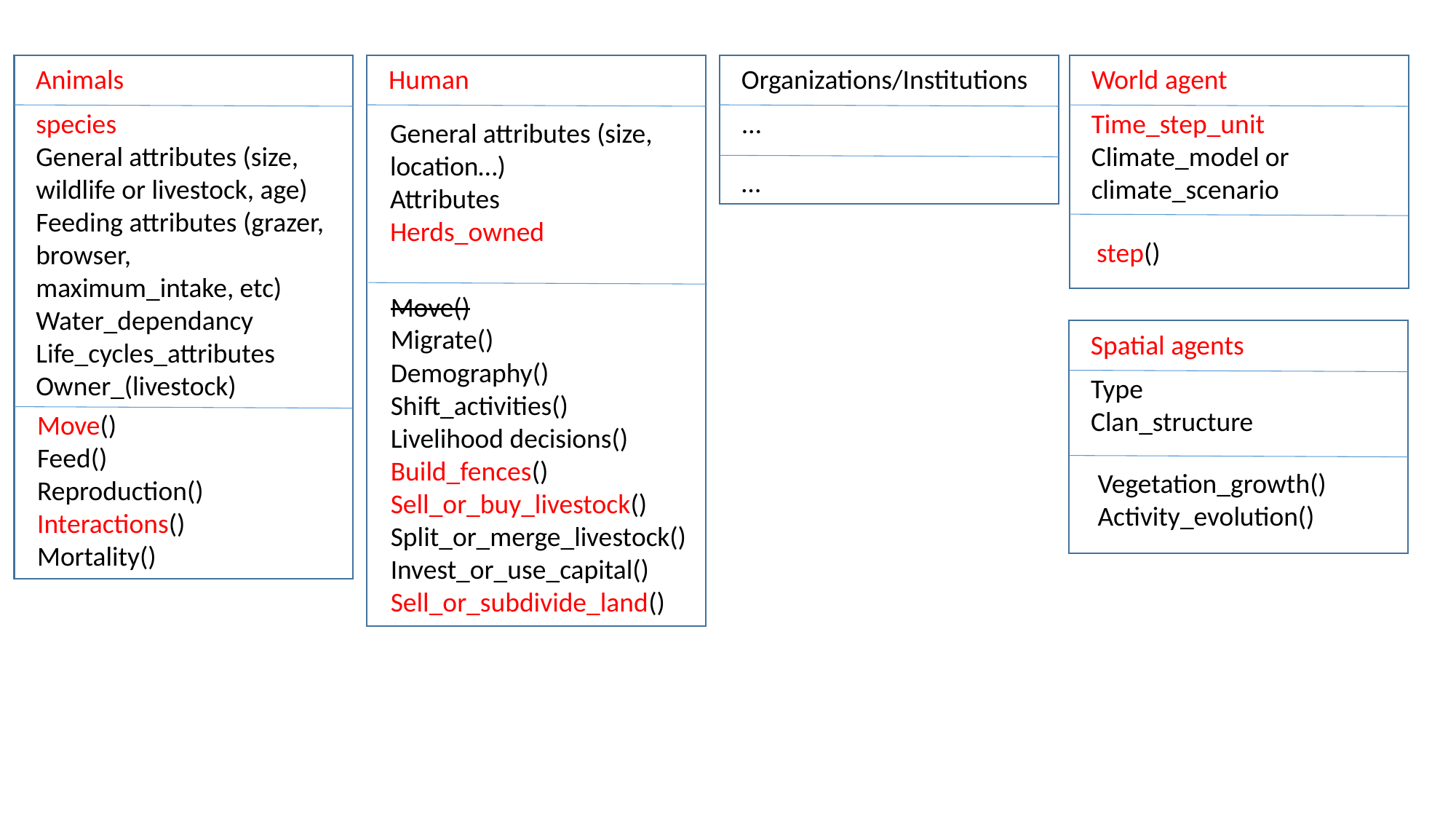

Human
Organizations/Institutions
Animals
World agent

…
species
General attributes (size, wildlife or livestock, age)
Feeding attributes (grazer, browser, maximum_intake, etc)
Water_dependancy
Life_cycles_attributes
Owner_(livestock)

Time_step_unit
Climate_model or climate_scenario
General attributes (size, location…)
Attributes
Herds_owned

…
step()
Move()
Migrate()
Demography()
Shift_activities()
Livelihood decisions()
Build_fences()
Sell_or_buy_livestock()
Split_or_merge_livestock()
Invest_or_use_capital()
Sell_or_subdivide_land()

Spatial agents
Type
Clan_structure
Move()
Feed()
Reproduction()
Interactions()
Mortality()
Vegetation_growth()
Activity_evolution()